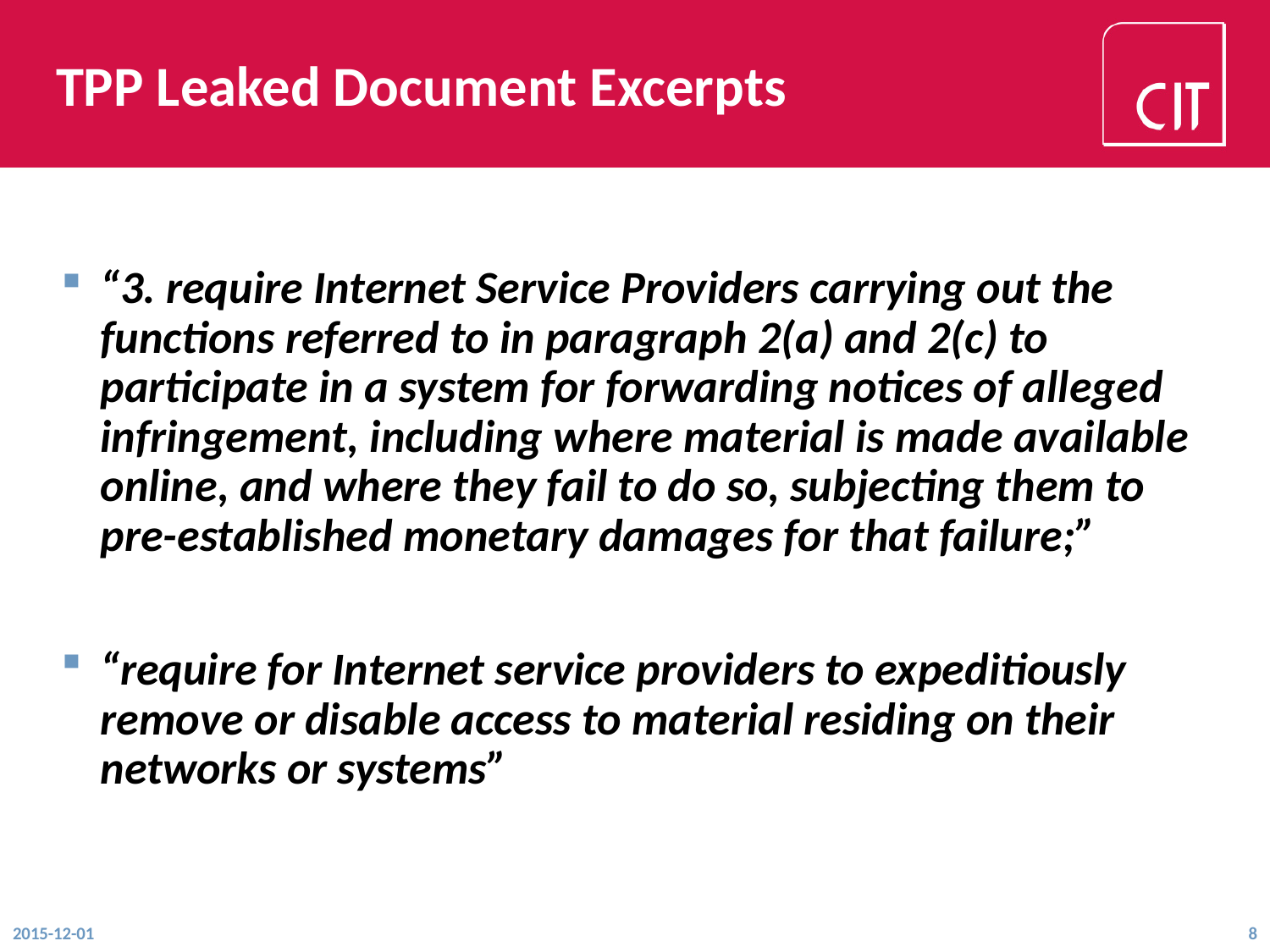

# TPP Leaked Document Excerpts

“3. require Internet Service Providers carrying out the functions referred to in paragraph 2(a) and 2(c) to participate in a system for forwarding notices of alleged infringement, including where material is made available online, and where they fail to do so, subjecting them to pre-established monetary damages for that failure;”

“require for Internet service providers to expeditiously remove or disable access to material residing on their networks or systems”
2015-12-01

8